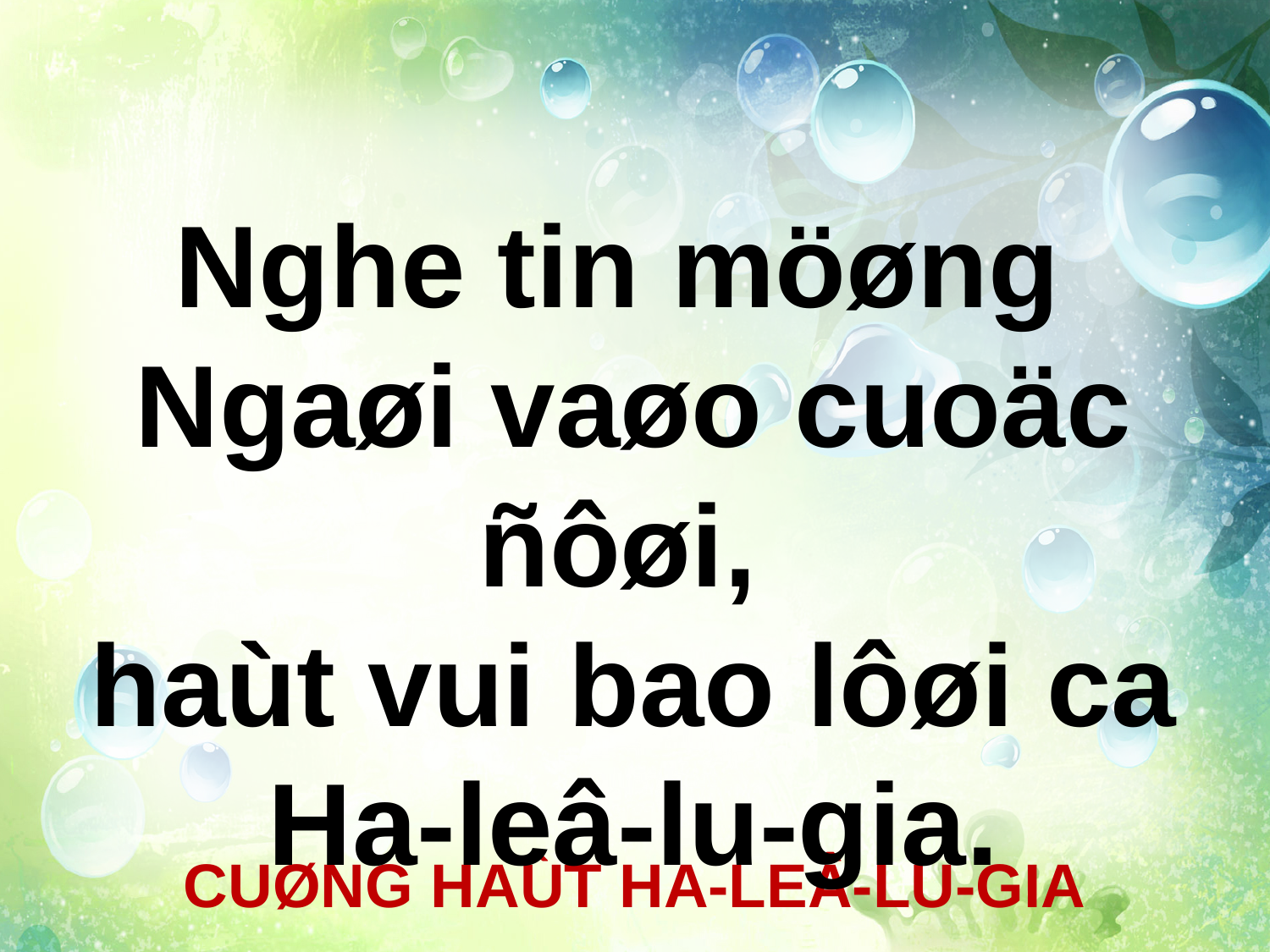

Nghe tin möøng
Ngaøi vaøo cuoäc ñôøi,
haùt vui bao lôøi ca
Ha-leâ-lu-gia.
CUØNG HAÙT HA-LEÂ-LU-GIA